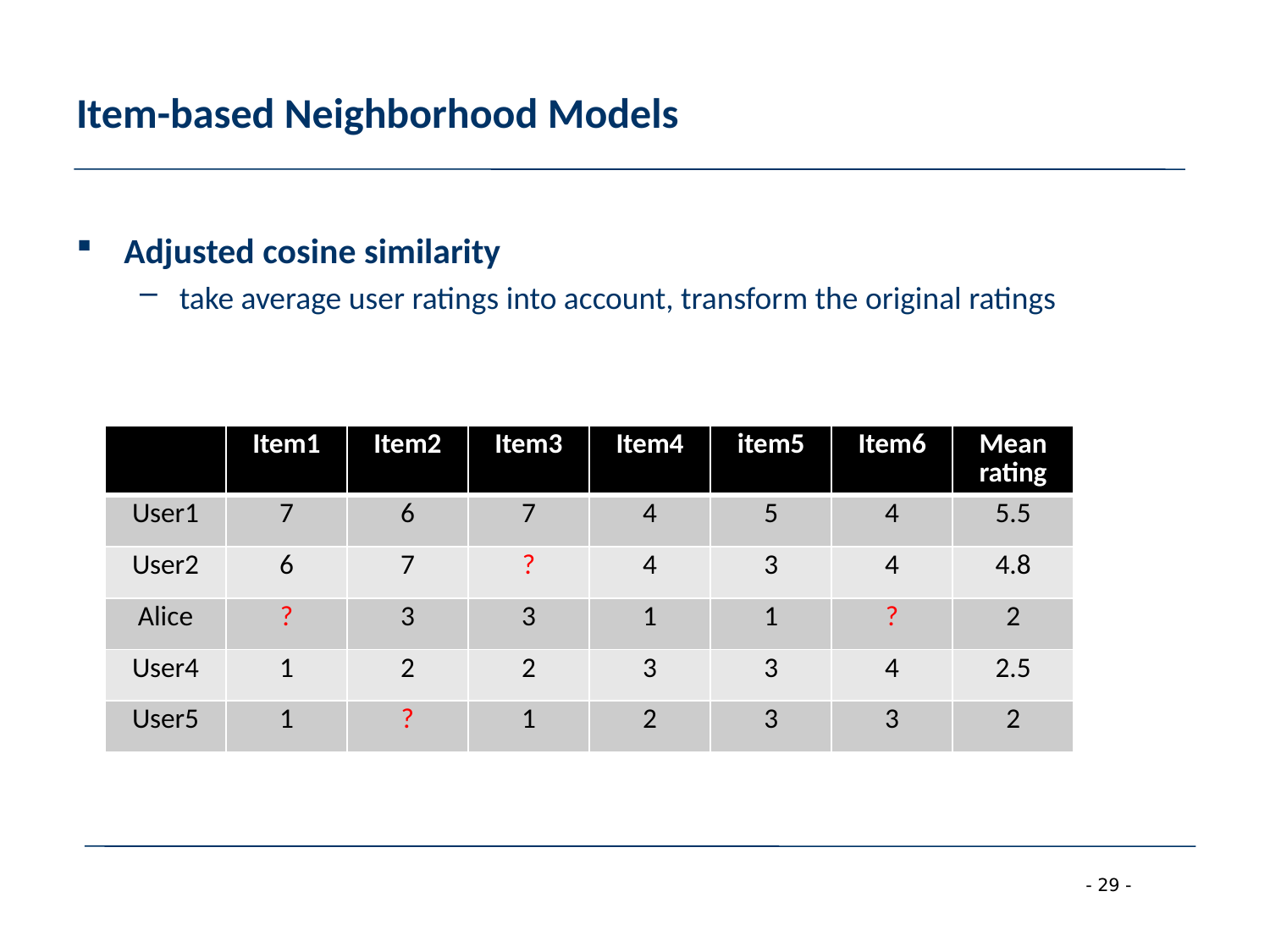

# Item-based Neighborhood Models
Adjusted cosine similarity
take average user ratings into account, transform the original ratings

|  | Item1 | Item2 | Item3 | Item4 | item5 | Item6 | Mean rating |
| --- | --- | --- | --- | --- | --- | --- | --- |
| User1 | 7 | 6 | 7 | 4 | 5 | 4 | 5.5 |
| User2 | 6 | 7 | ? | 4 | 3 | 4 | 4.8 |
| Alice | ? | 3 | 3 | 1 | 1 | ? | 2 |
| User4 | 1 | 2 | 2 | 3 | 3 | 4 | 2.5 |
| User5 | 1 | ? | 1 | 2 | 3 | 3 | 2 |